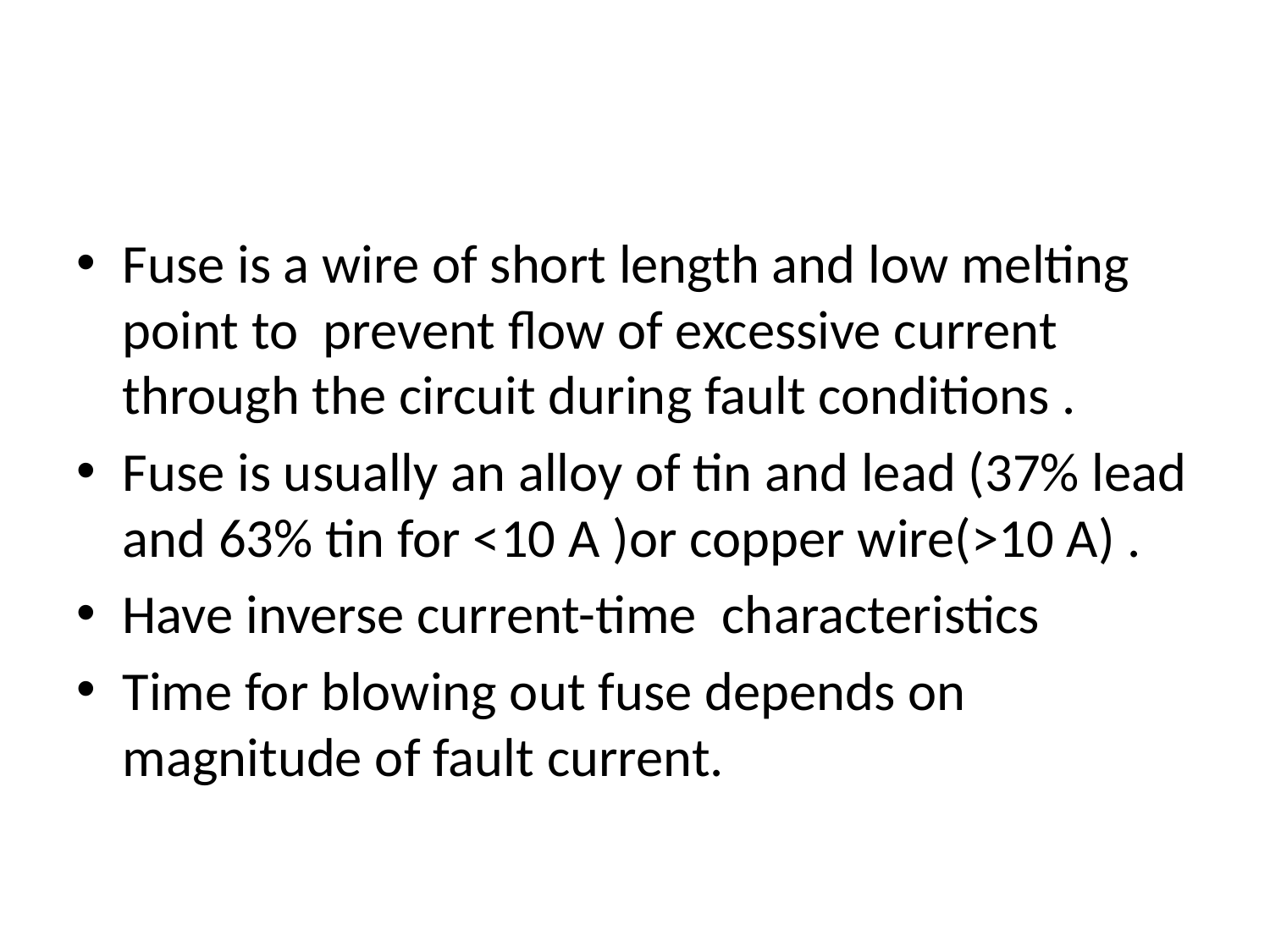

#
Fuse is a wire of short length and low melting point to  prevent flow of excessive current through the circuit during fault conditions .
Fuse is usually an alloy of tin and lead (37% lead and 63% tin for <10 A )or copper wire(>10 A) .
Have inverse current-time  characteristics
Time for blowing out fuse depends on magnitude of fault current.